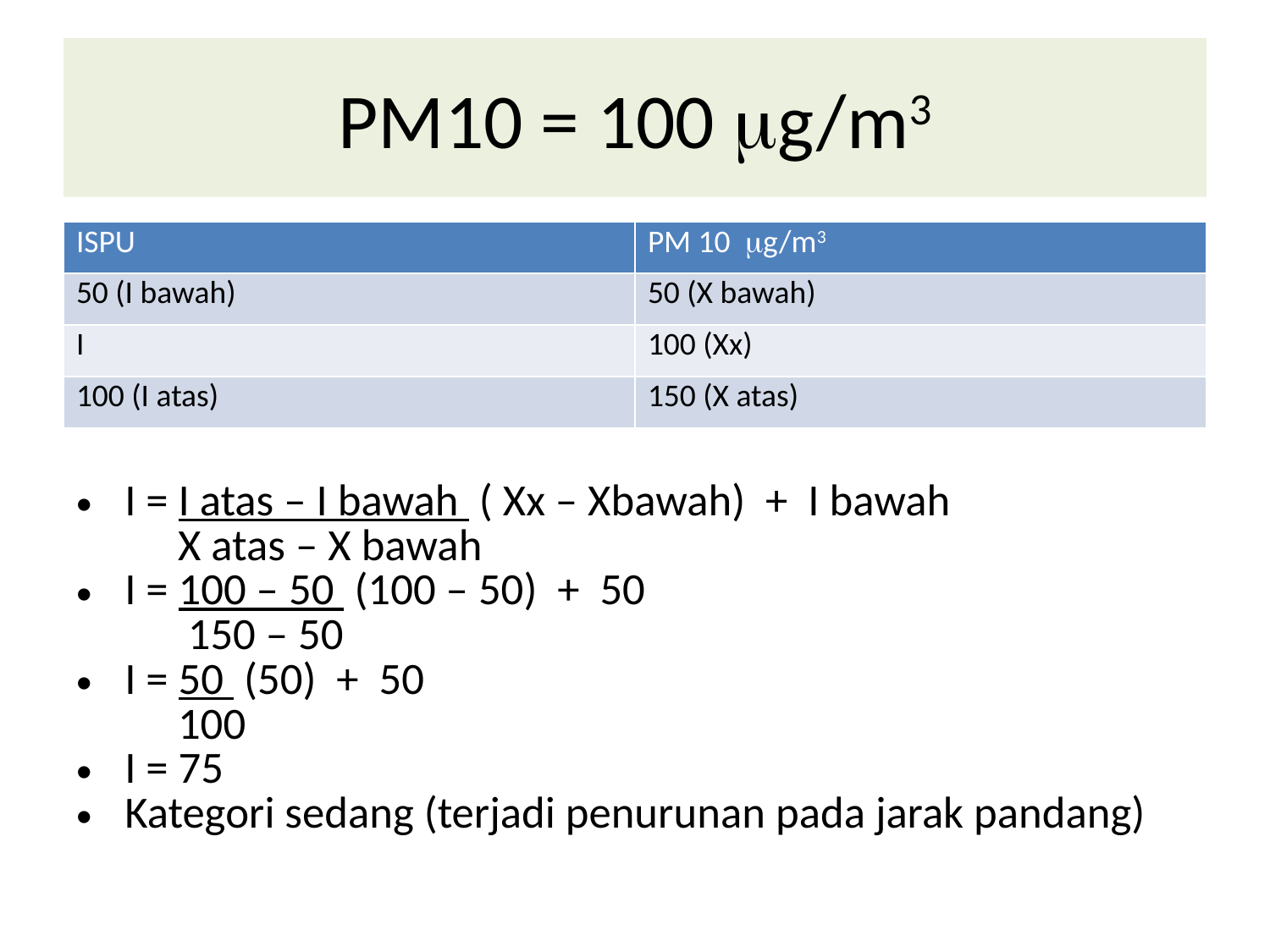

# PM10 = 100 μg/m3
| ISPU | PM 10 μg/m3 |
| --- | --- |
| 50 (I bawah) | 50 (X bawah) |
| I | 100 (Xx) |
| 100 (I atas) | 150 (X atas) |
I = I atas – I bawah  ( Xx – Xbawah)  +  I bawah
          X atas – X bawah
I = 100 – 50  (100 – 50)  +  50
           150 – 50
I = 50  (50)  +  50
          100
I = 75
Kategori sedang (terjadi penurunan pada jarak pandang)